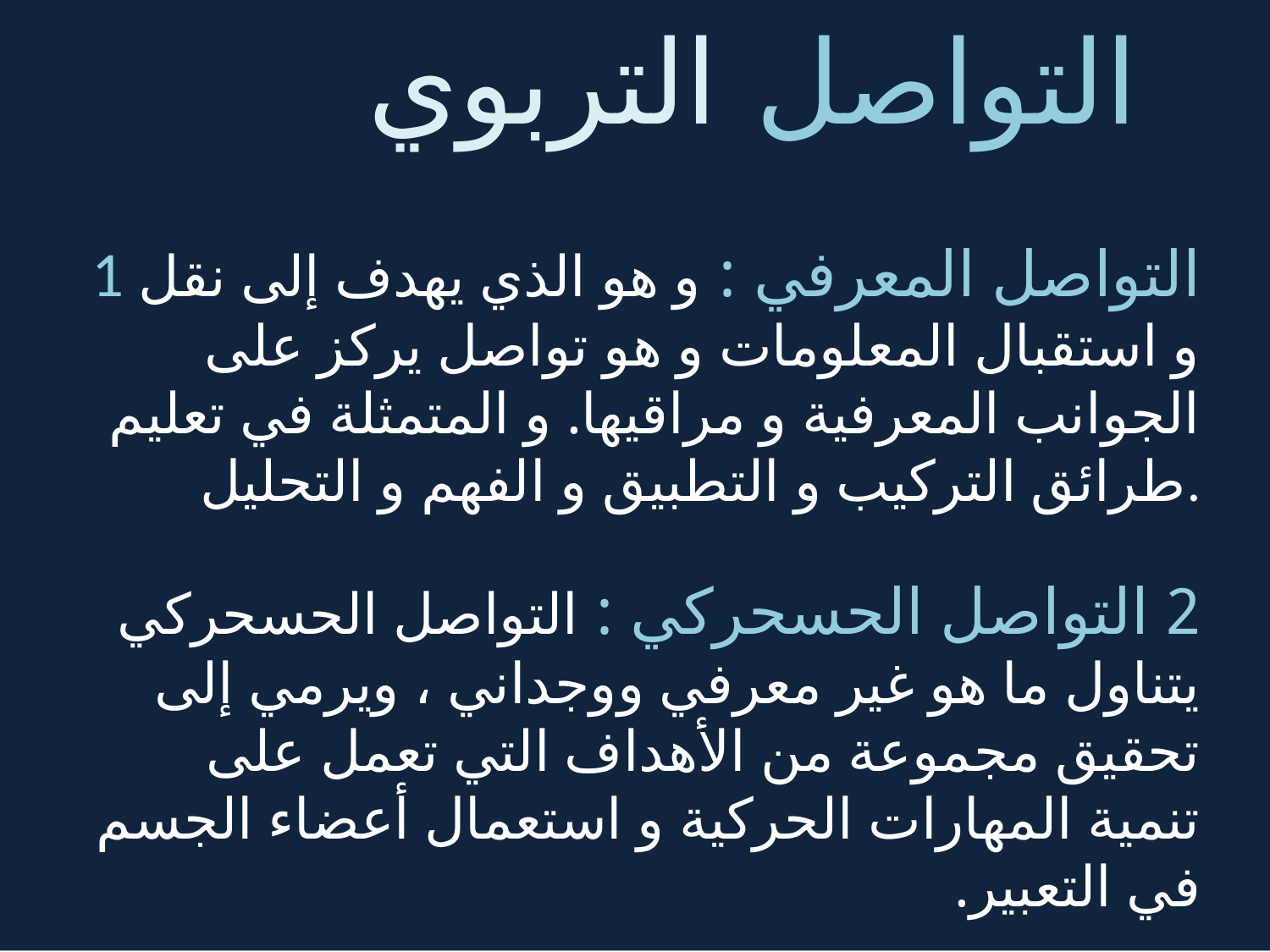

التواصل التربوي

#

1 التواصل المعرفي : و هو الذي يهدف إلى نقل و استقبال المعلومات و هو تواصل يركز على الجوانب المعرفية و مراقيها. و المتمثلة في تعليم طرائق التركيب و التطبيق و الفهم و التحليل.

2 التواصل الحسحركي : التواصل الحسحركي يتناول ما هو غير معرفي ووجداني ، ويرمي إلى تحقيق مجموعة من الأهداف التي تعمل على تنمية المهارات الحركية و استعمال أعضاء الجسم في التعبير.